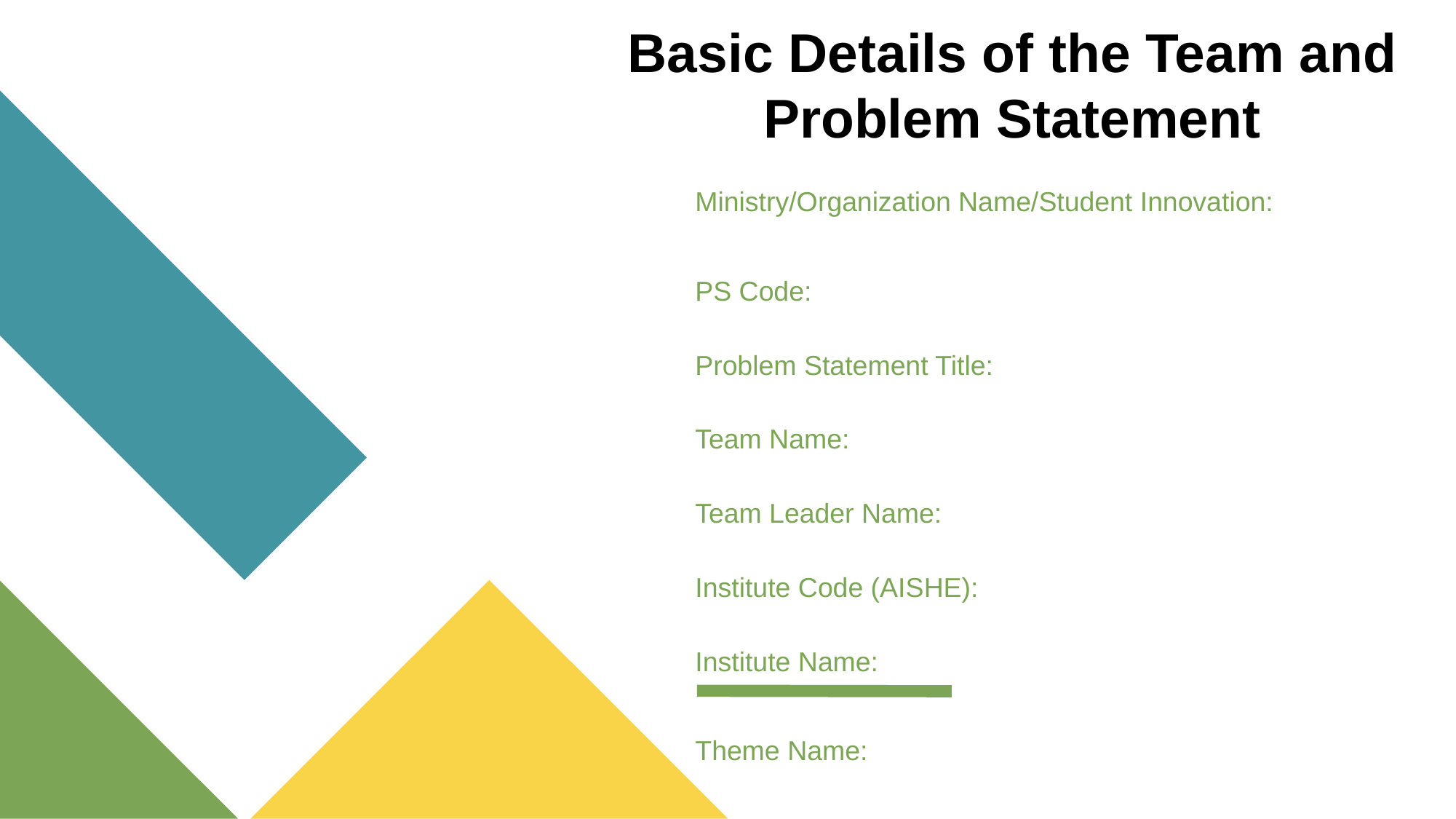

# Basic Details of the Team and Problem Statement
Ministry/Organization Name/Student Innovation:

PS Code:
Problem Statement Title:
Team Name:
Team Leader Name:
Institute Code (AISHE):
Institute Name:

Theme Name: